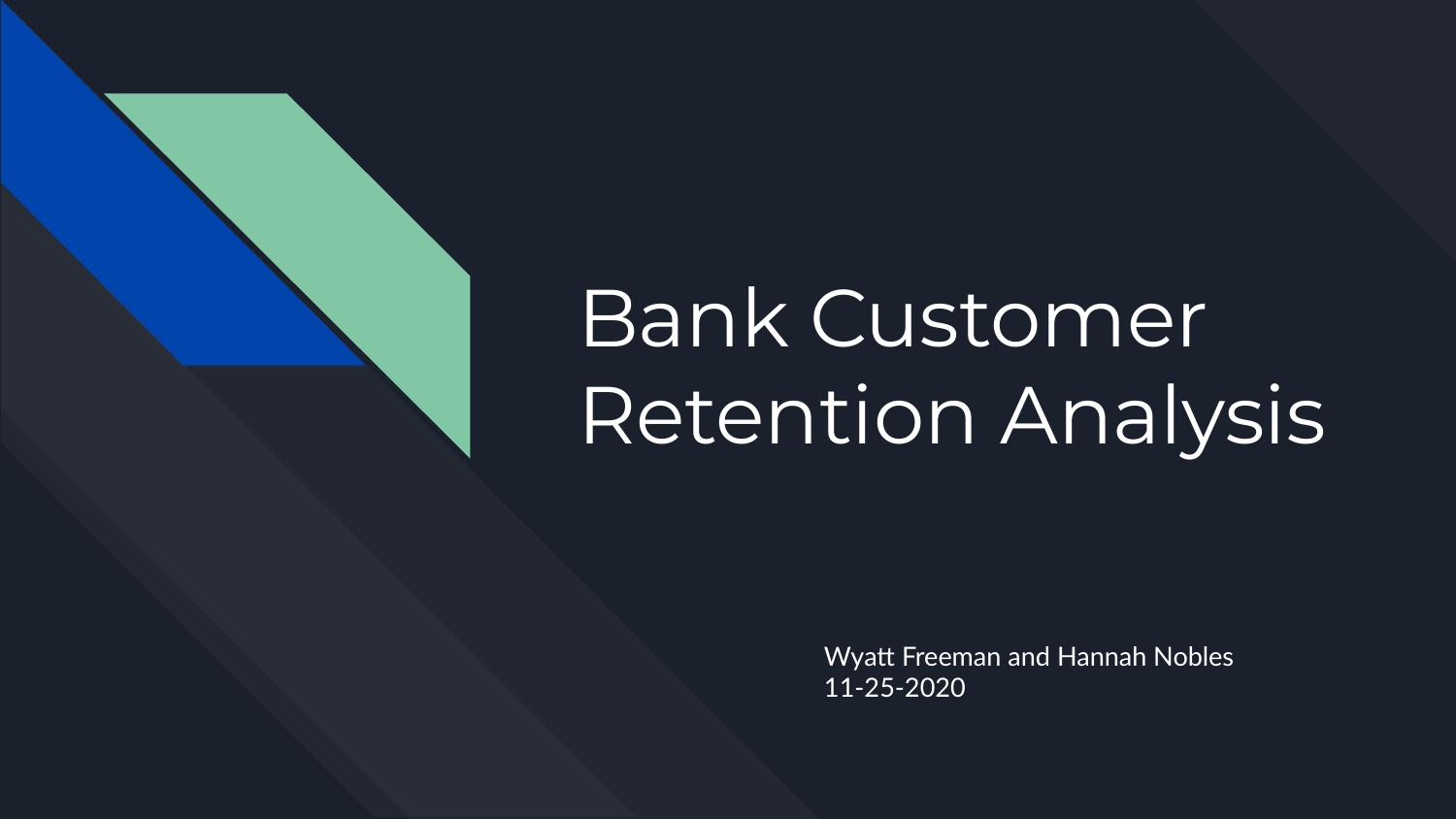

# Bank Customer Retention Analysis
Wyatt Freeman and Hannah Nobles
11-25-2020